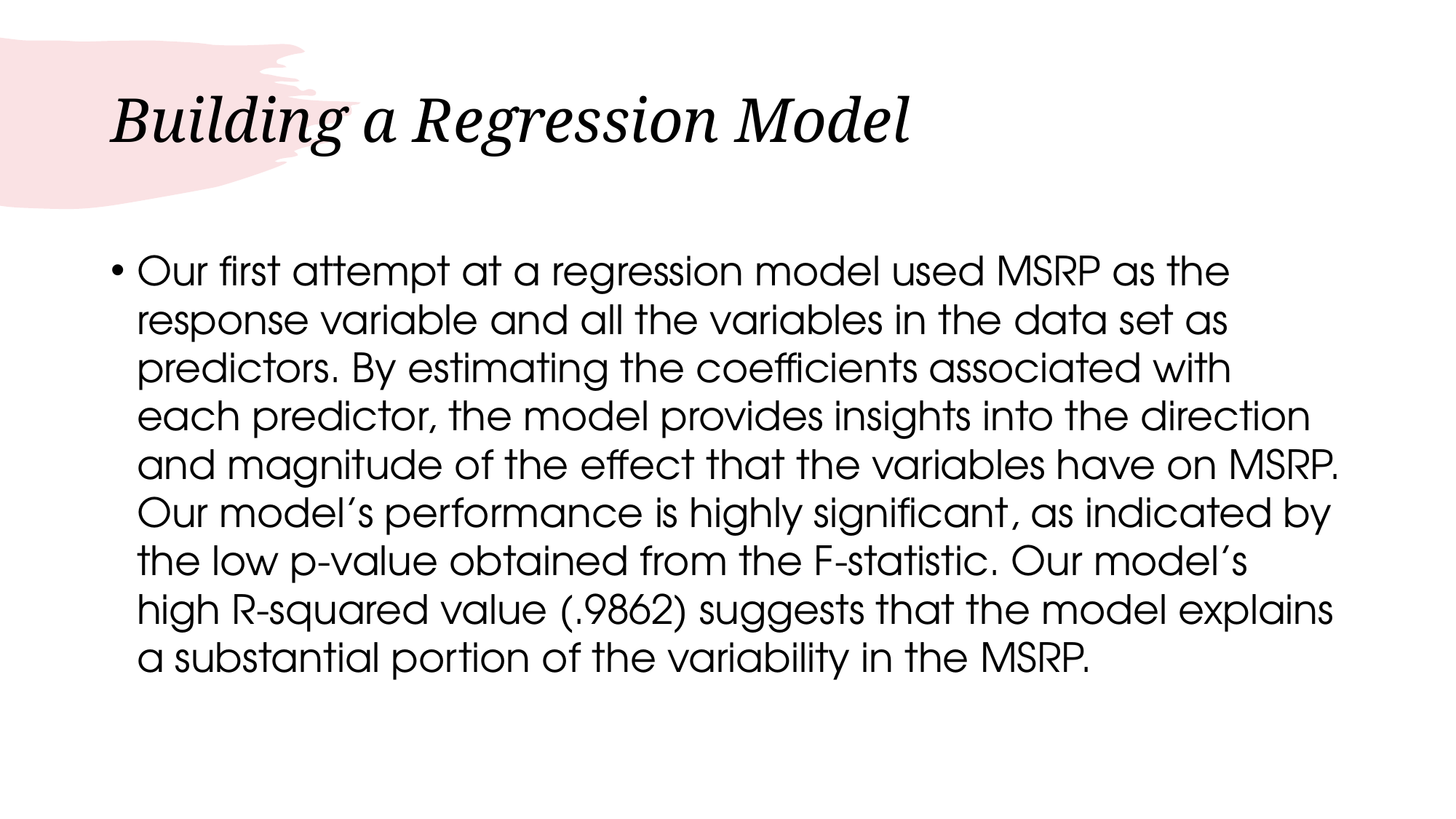

# Building a Regression Model
Our first attempt at a regression model used MSRP as the response variable and all the variables in the data set as predictors. By estimating the coefficients associated with each predictor, the model provides insights into the direction and magnitude of the effect that the variables have on MSRP. Our model’s performance is highly significant, as indicated by the low p-value obtained from the F-statistic. Our model’s high R-squared value (.9862) suggests that the model explains a substantial portion of the variability in the MSRP.